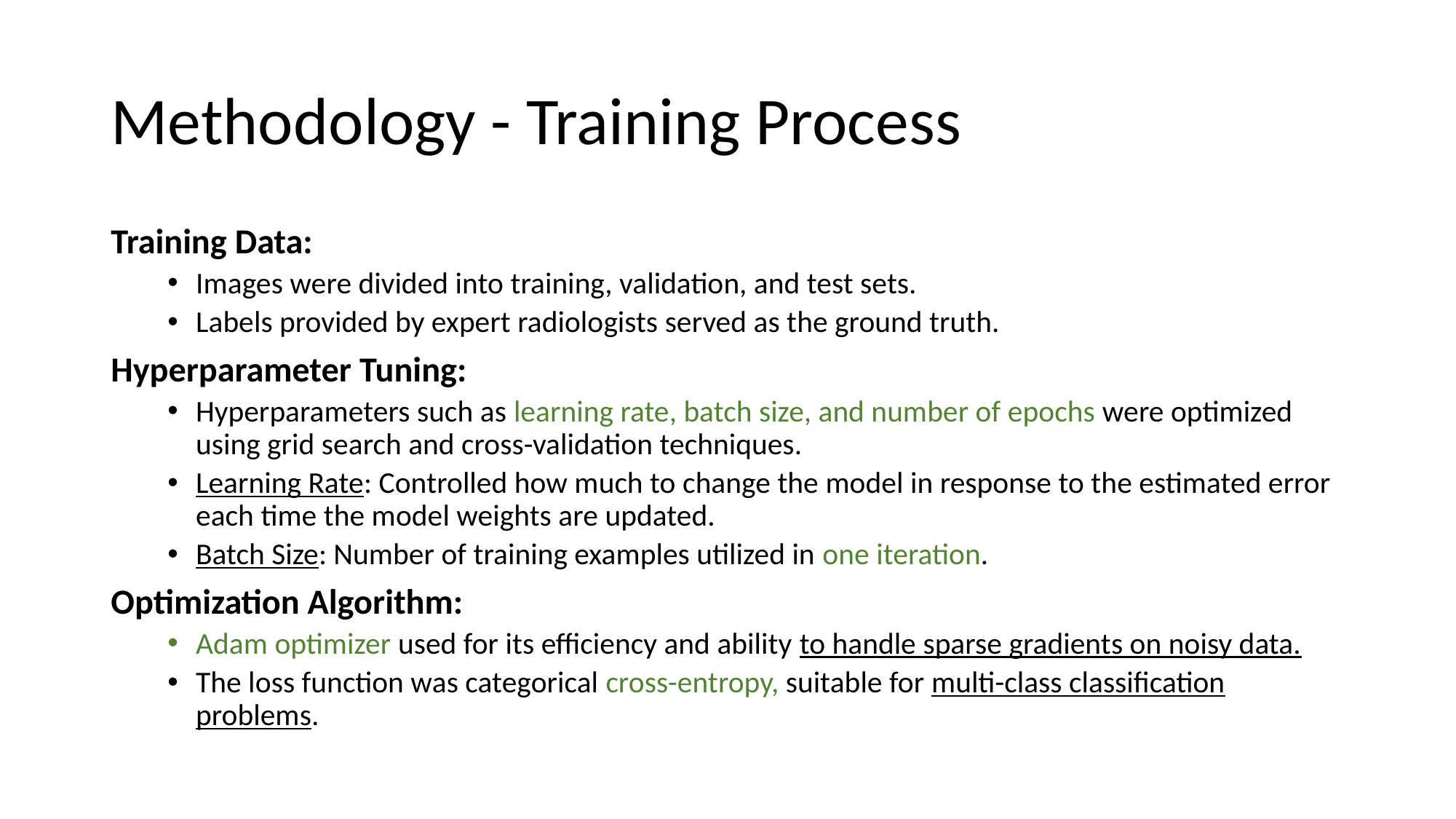

# Methodology - Training Process
Training Data:
Images were divided into training, validation, and test sets.
Labels provided by expert radiologists served as the ground truth.
Hyperparameter Tuning:
Hyperparameters such as learning rate, batch size, and number of epochs were optimized using grid search and cross-validation techniques.
Learning Rate: Controlled how much to change the model in response to the estimated error each time the model weights are updated.
Batch Size: Number of training examples utilized in one iteration.
Optimization Algorithm:
Adam optimizer used for its efficiency and ability to handle sparse gradients on noisy data.
The loss function was categorical cross-entropy, suitable for multi-class classification problems.